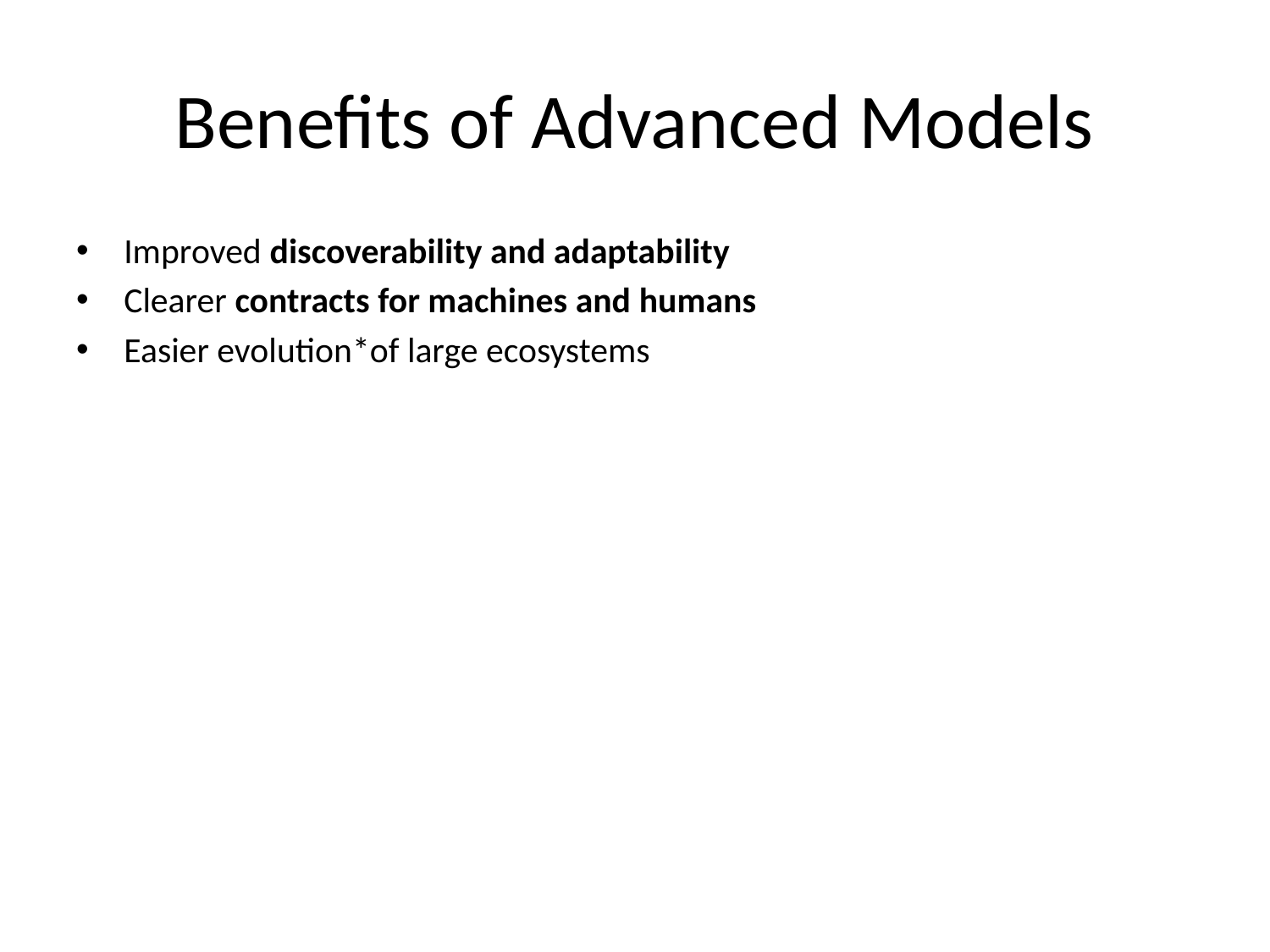

# Benefits of Advanced Models
Improved discoverability and adaptability
Clearer contracts for machines and humans
Easier evolution*of large ecosystems